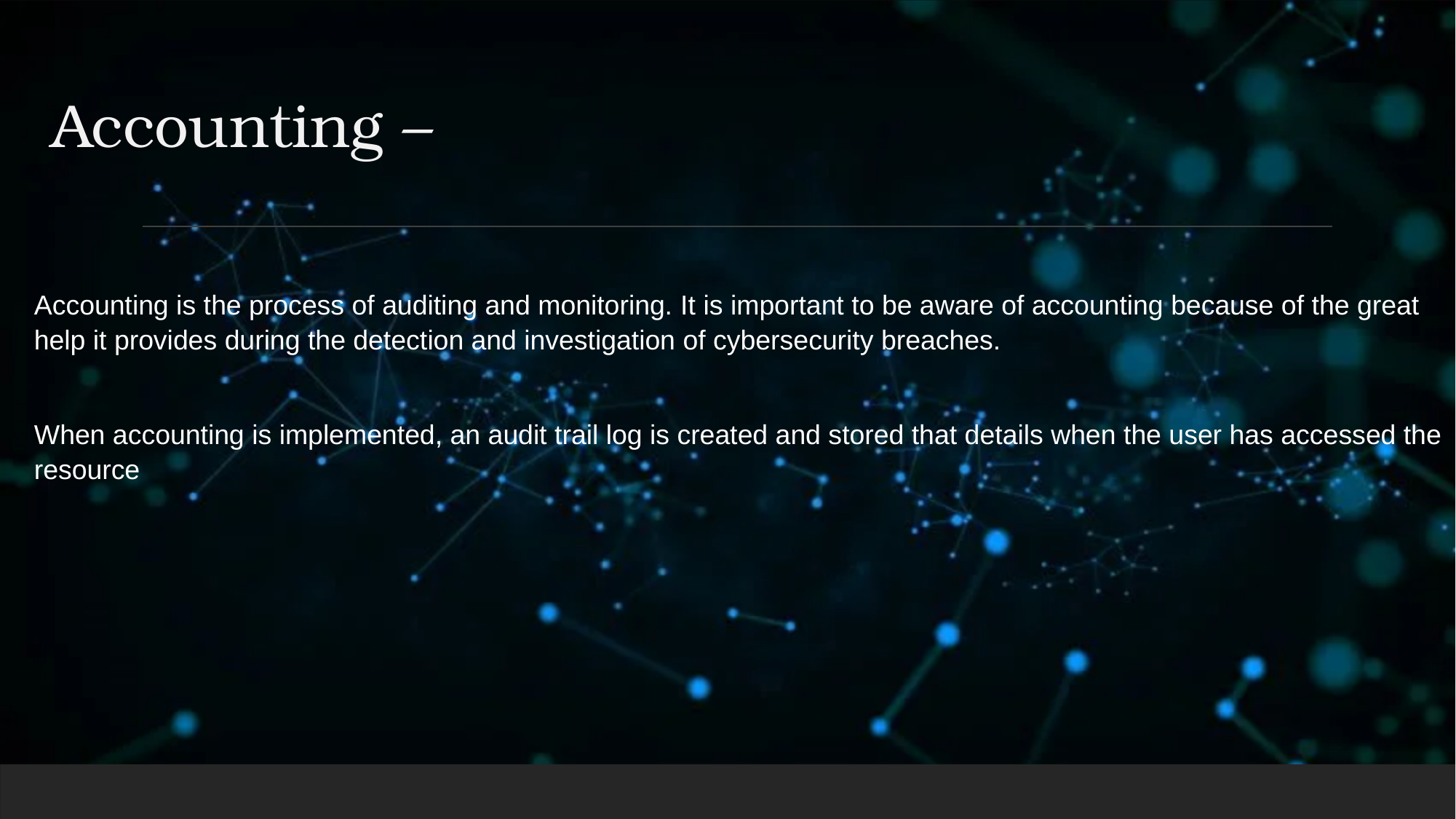

Accounting –
Accounting is the process of auditing and monitoring. It is important to be aware of accounting because of the great help it provides during the detection and investigation of cybersecurity breaches.

When accounting is implemented, an audit trail log is created and stored that details when the user has accessed the resource